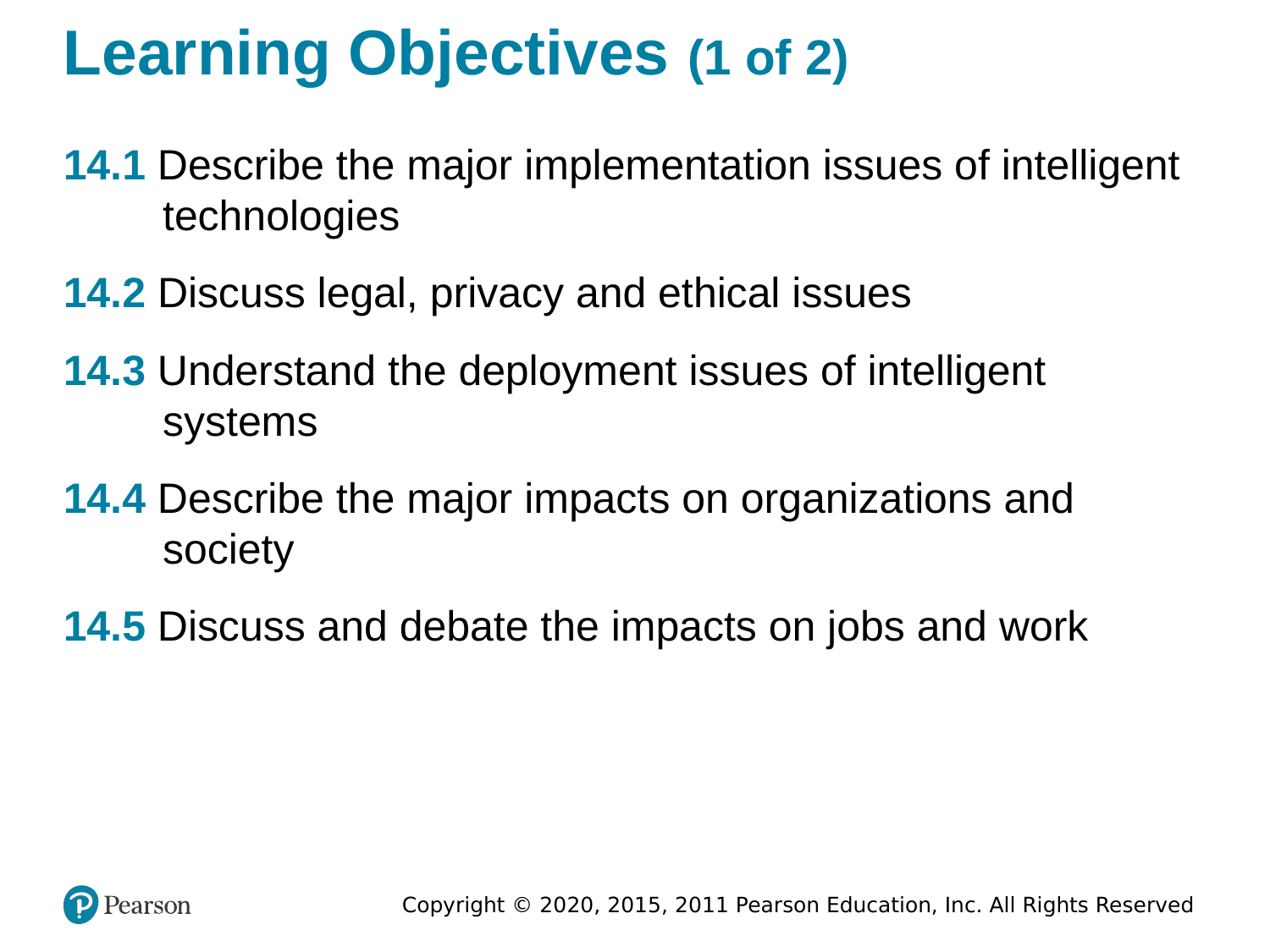

# Learning Objectives (1 of 2)
14.1 Describe the major implementation issues of intelligent technologies
14.2 Discuss legal, privacy and ethical issues
14.3 Understand the deployment issues of intelligent systems
14.4 Describe the major impacts on organizations and society
14.5 Discuss and debate the impacts on jobs and work